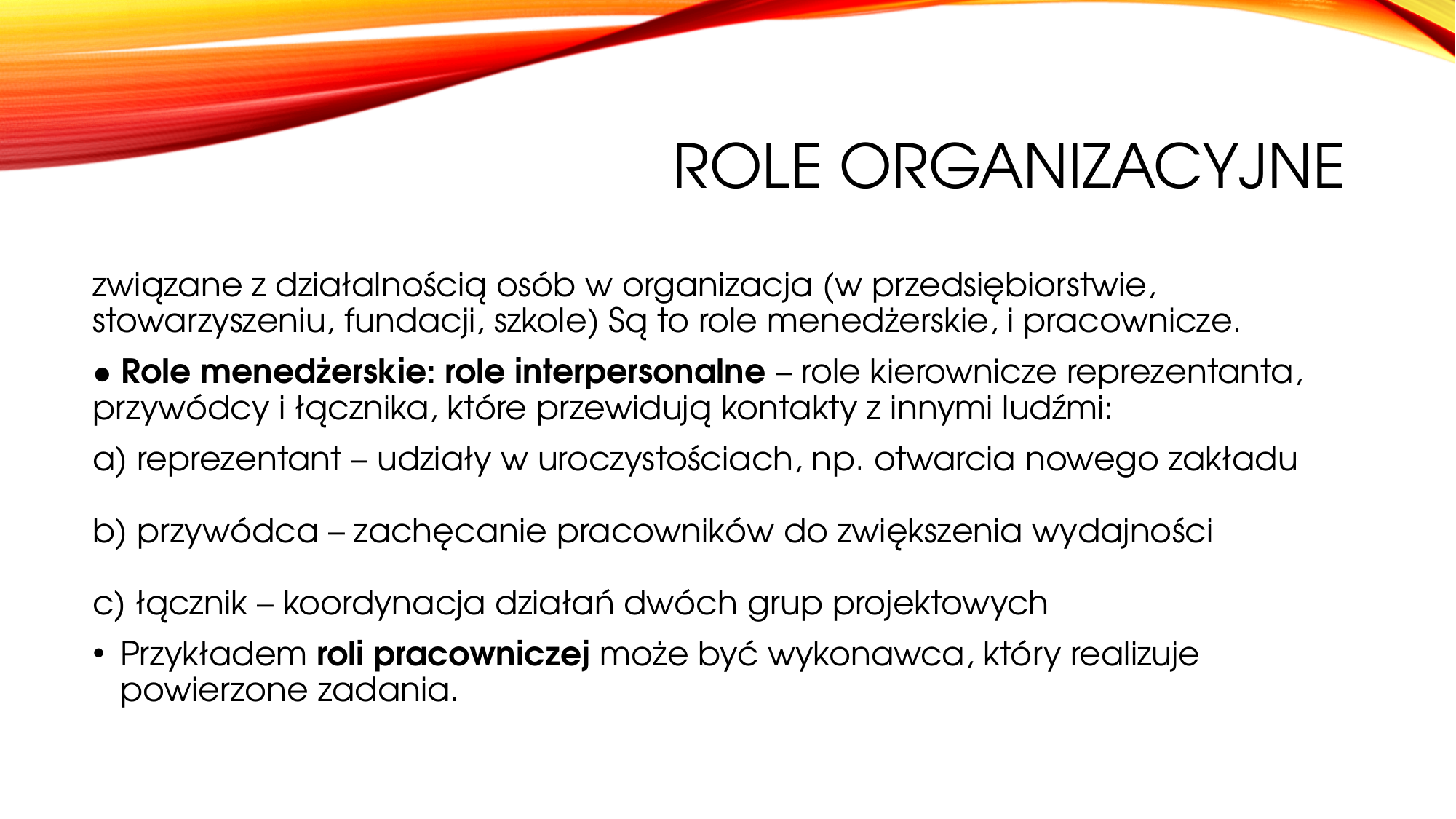

# Role Organizacyjne
związane z działalnością osób w organizacja (w przedsiębiorstwie, stowarzyszeniu, fundacji, szkole) Są to role menedżerskie, i pracownicze.
• Role menedżerskie: role interpersonalne – role kierownicze reprezentanta, przywódcy i łącznika, które przewidują kontakty z innymi ludźmi:
a) reprezentant – udziały w uroczystościach, np. otwarcia nowego zakładu
b) przywódca – zachęcanie pracowników do zwiększenia wydajności
c) łącznik – koordynacja działań dwóch grup projektowych
Przykładem roli pracowniczej może być wykonawca, który realizuje powierzone zadania.